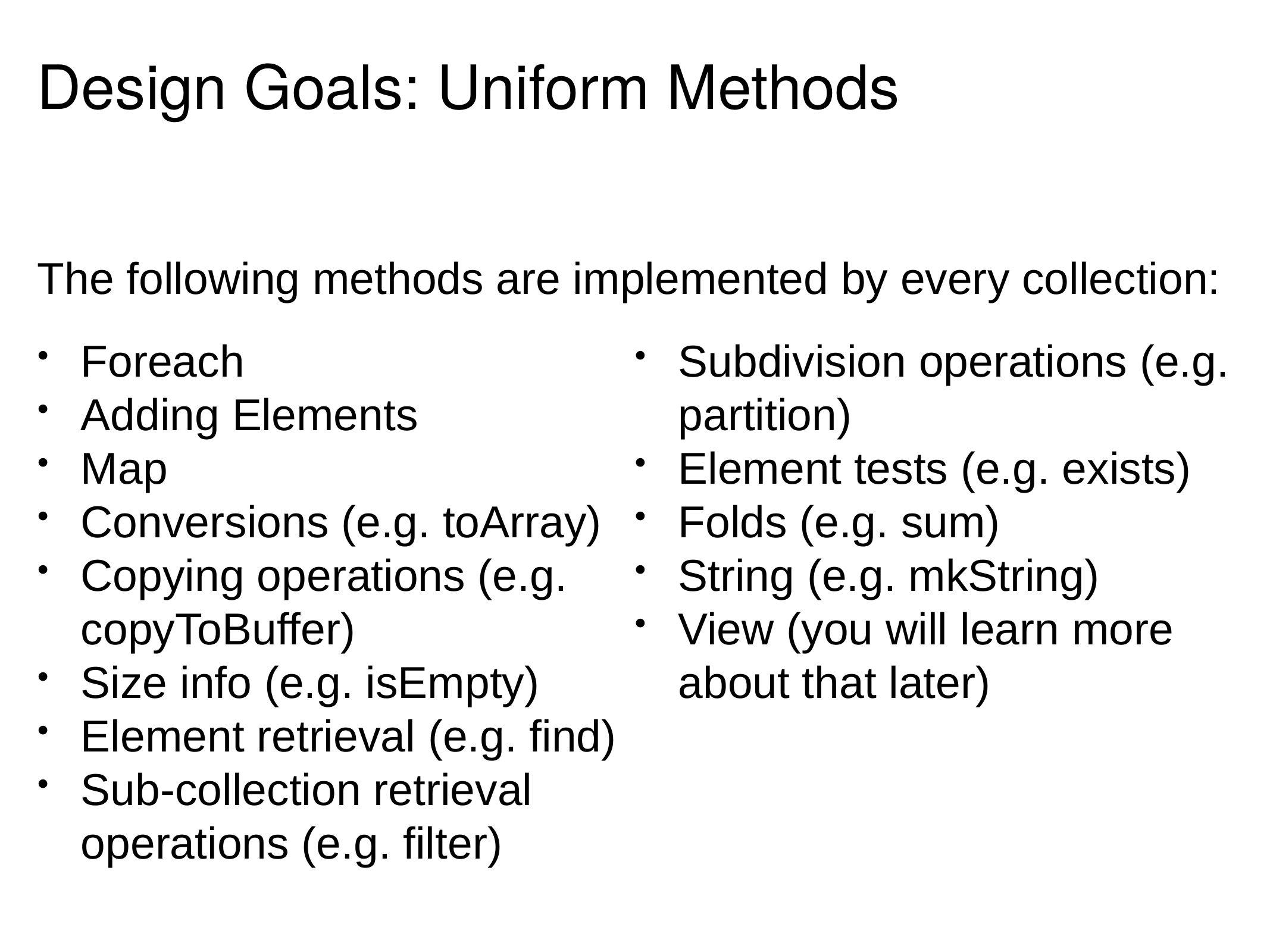

# Design Goals: Uniform Methods
The following methods are implemented by every collection:
Foreach
Adding Elements
Map
Conversions (e.g. toArray)
Copying operations (e.g. copyToBuffer)
Size info (e.g. isEmpty)
Element retrieval (e.g. find)
Sub-collection retrieval operations (e.g. filter)
Subdivision operations (e.g. partition)
Element tests (e.g. exists)
Folds (e.g. sum)
String (e.g. mkString)
View (you will learn more about that later)